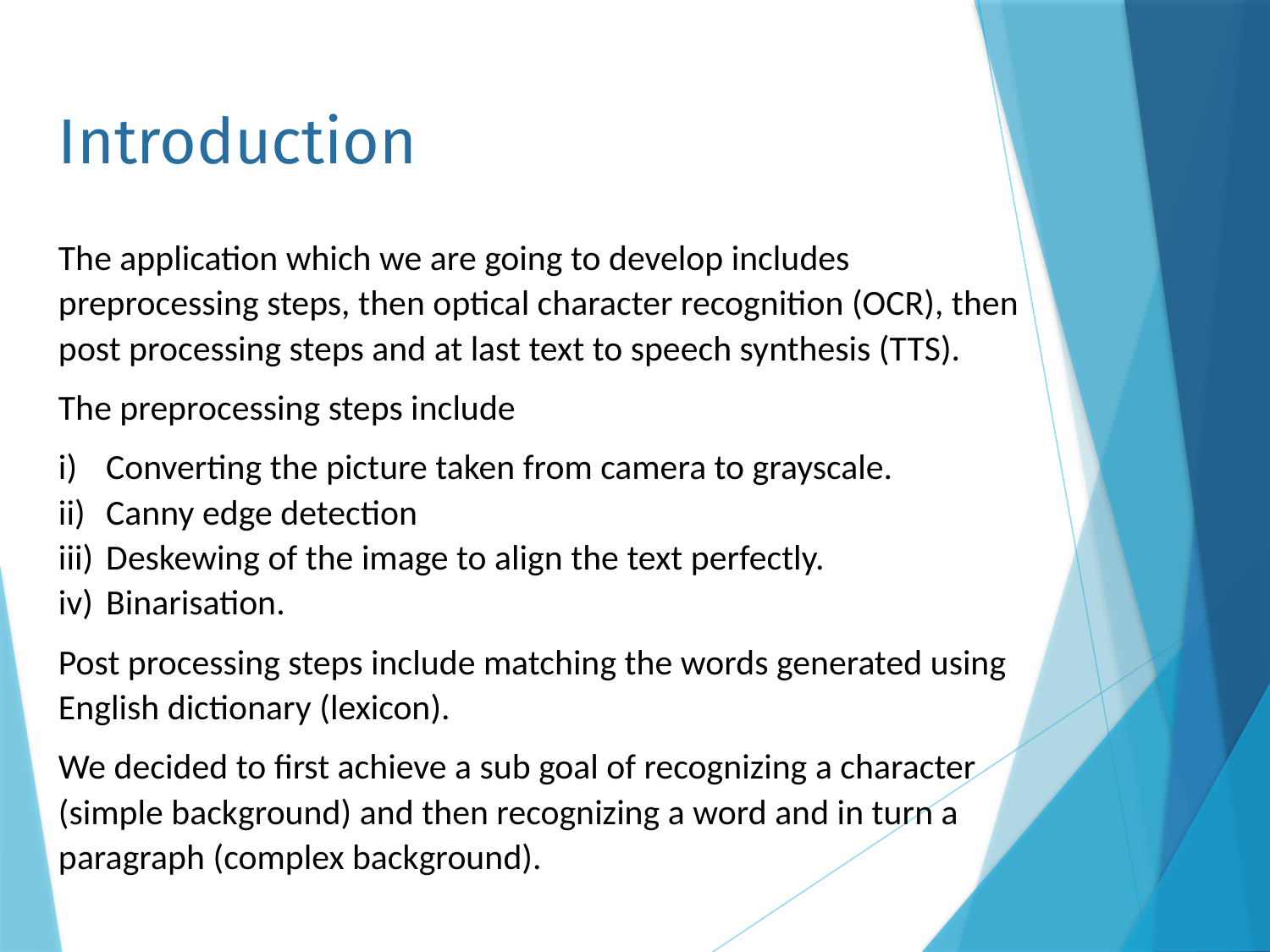

Introduction
The application which we are going to develop includes preprocessing steps, then optical character recognition (OCR), then post processing steps and at last text to speech synthesis (TTS).
The preprocessing steps include
Converting the picture taken from camera to grayscale.
Canny edge detection
Deskewing of the image to align the text perfectly.
Binarisation.
Post processing steps include matching the words generated using English dictionary (lexicon).
We decided to first achieve a sub goal of recognizing a character (simple background) and then recognizing a word and in turn a paragraph (complex background).